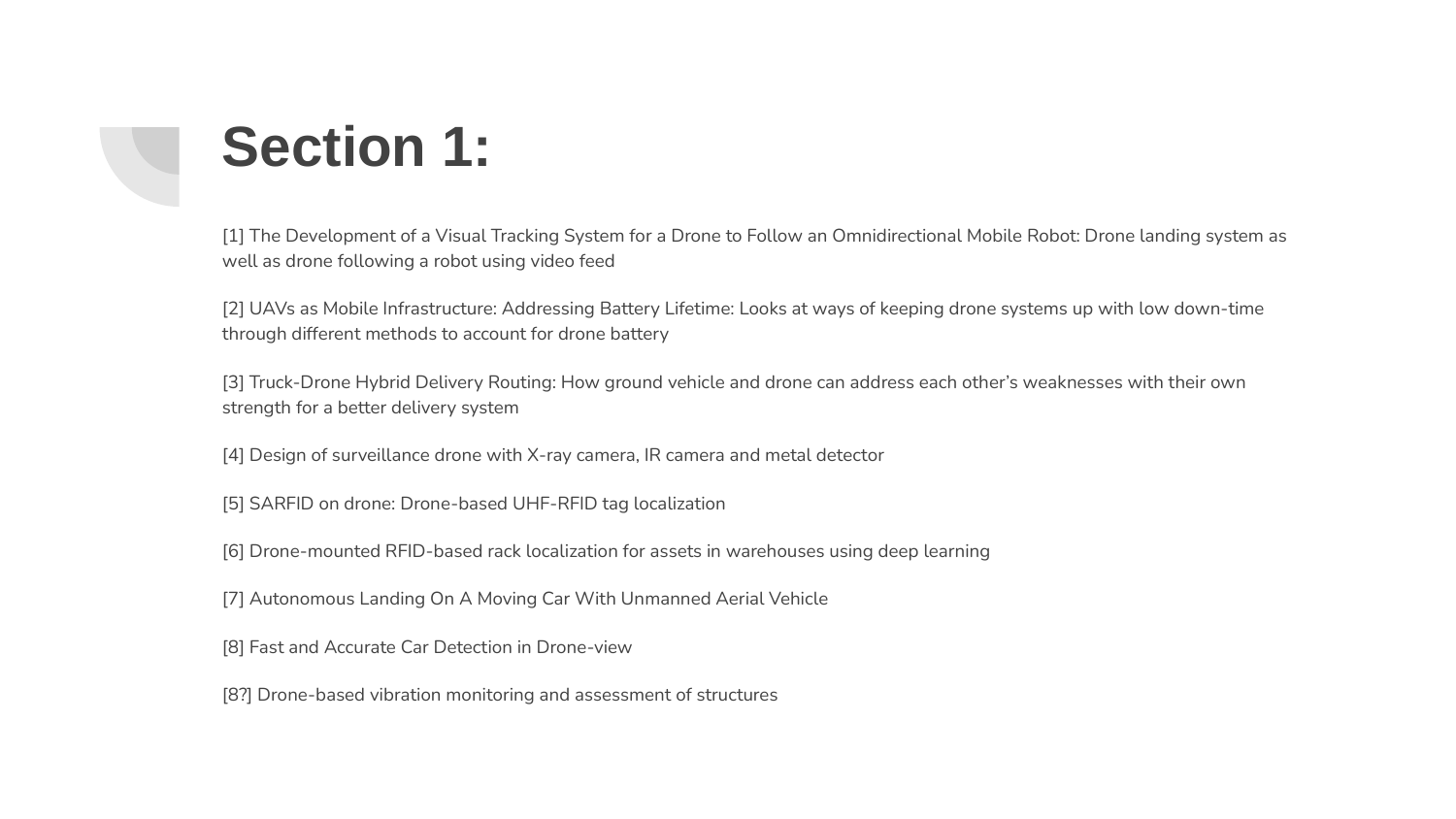

# Section 1:
[1] The Development of a Visual Tracking System for a Drone to Follow an Omnidirectional Mobile Robot: Drone landing system as well as drone following a robot using video feed
[2] UAVs as Mobile Infrastructure: Addressing Battery Lifetime: Looks at ways of keeping drone systems up with low down-time through different methods to account for drone battery
[3] Truck-Drone Hybrid Delivery Routing: How ground vehicle and drone can address each other’s weaknesses with their own strength for a better delivery system
[4] Design of surveillance drone with X-ray camera, IR camera and metal detector
[5] SARFID on drone: Drone-based UHF-RFID tag localization
[6] Drone-mounted RFID-based rack localization for assets in warehouses using deep learning
[7] Autonomous Landing On A Moving Car With Unmanned Aerial Vehicle
[8] Fast and Accurate Car Detection in Drone-view
[8?] Drone-based vibration monitoring and assessment of structures